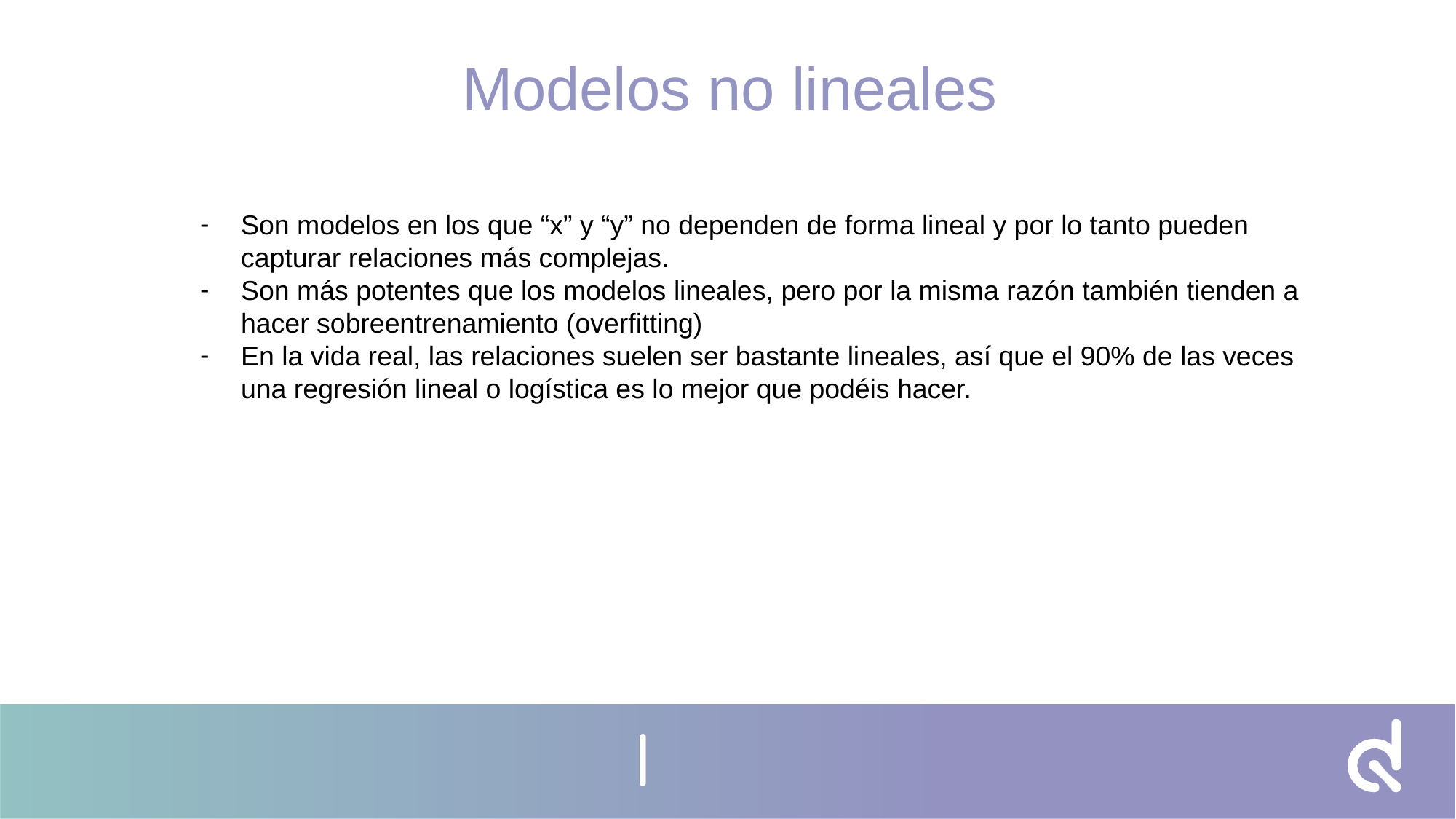

Modelos no lineales
Son modelos en los que “x” y “y” no dependen de forma lineal y por lo tanto pueden capturar relaciones más complejas.
Son más potentes que los modelos lineales, pero por la misma razón también tienden a hacer sobreentrenamiento (overfitting)
En la vida real, las relaciones suelen ser bastante lineales, así que el 90% de las veces una regresión lineal o logística es lo mejor que podéis hacer.